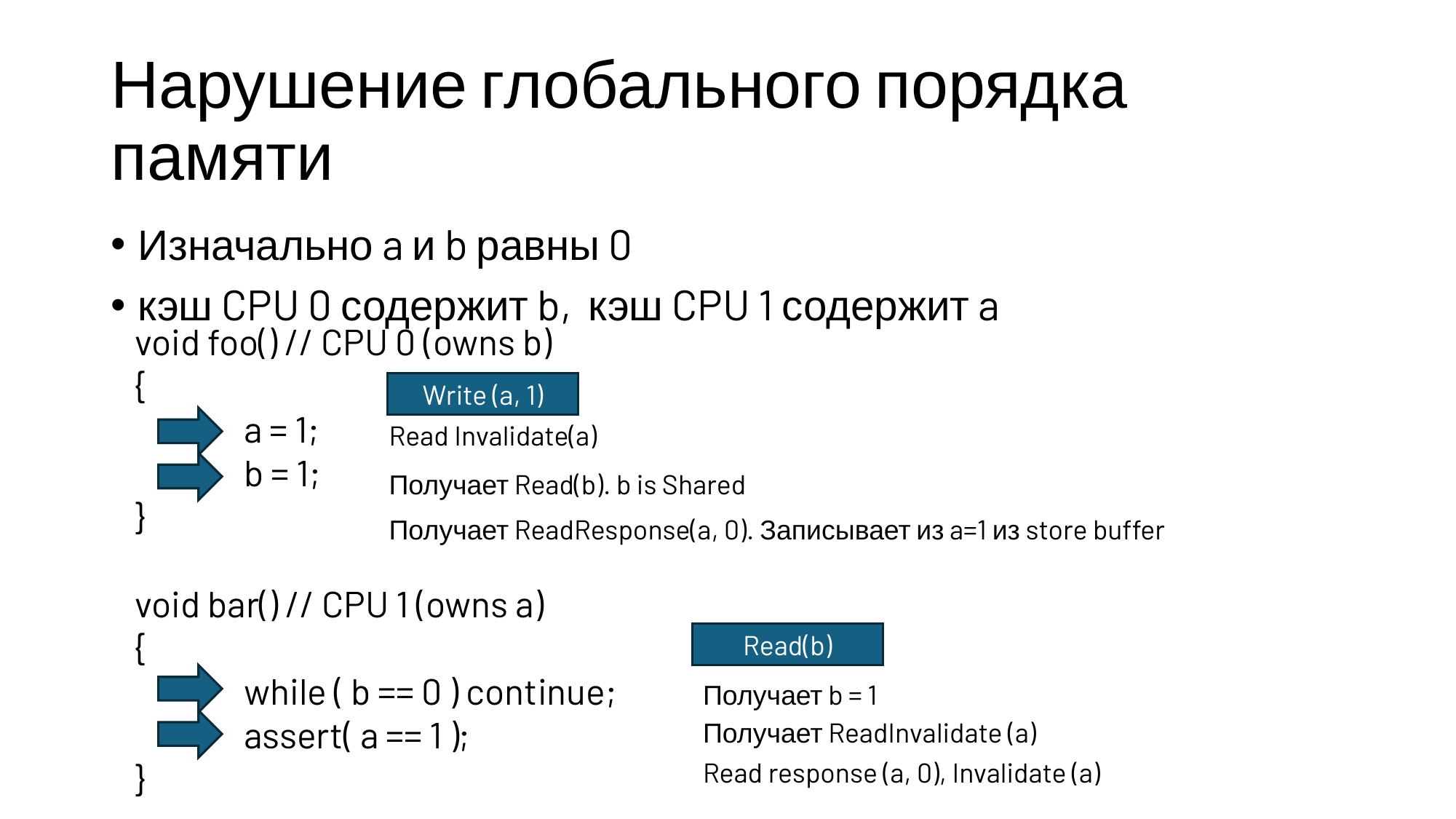

# Нарушение глобального порядка памяти
Изначально a и b равны 0
кэш CPU 0 содержит b,  кэш CPU 1 содержит a
void foo() // CPU 0 (owns b)
{
	a = 1;
	b = 1;
}

void bar() // CPU 1 (owns a)
{
	while ( b == 0 ) continue;
	assert( a == 1 );
}
Write (a, 1)

Read Invalidate(a)

Получает Read(b). b is Shared
Получает ReadResponse(a, 0). Записывает из a=1 из store buffer
Read(b)

Получает b = 1

Получает ReadInvalidate (a)
Read response (a, 0), Invalidate (a)